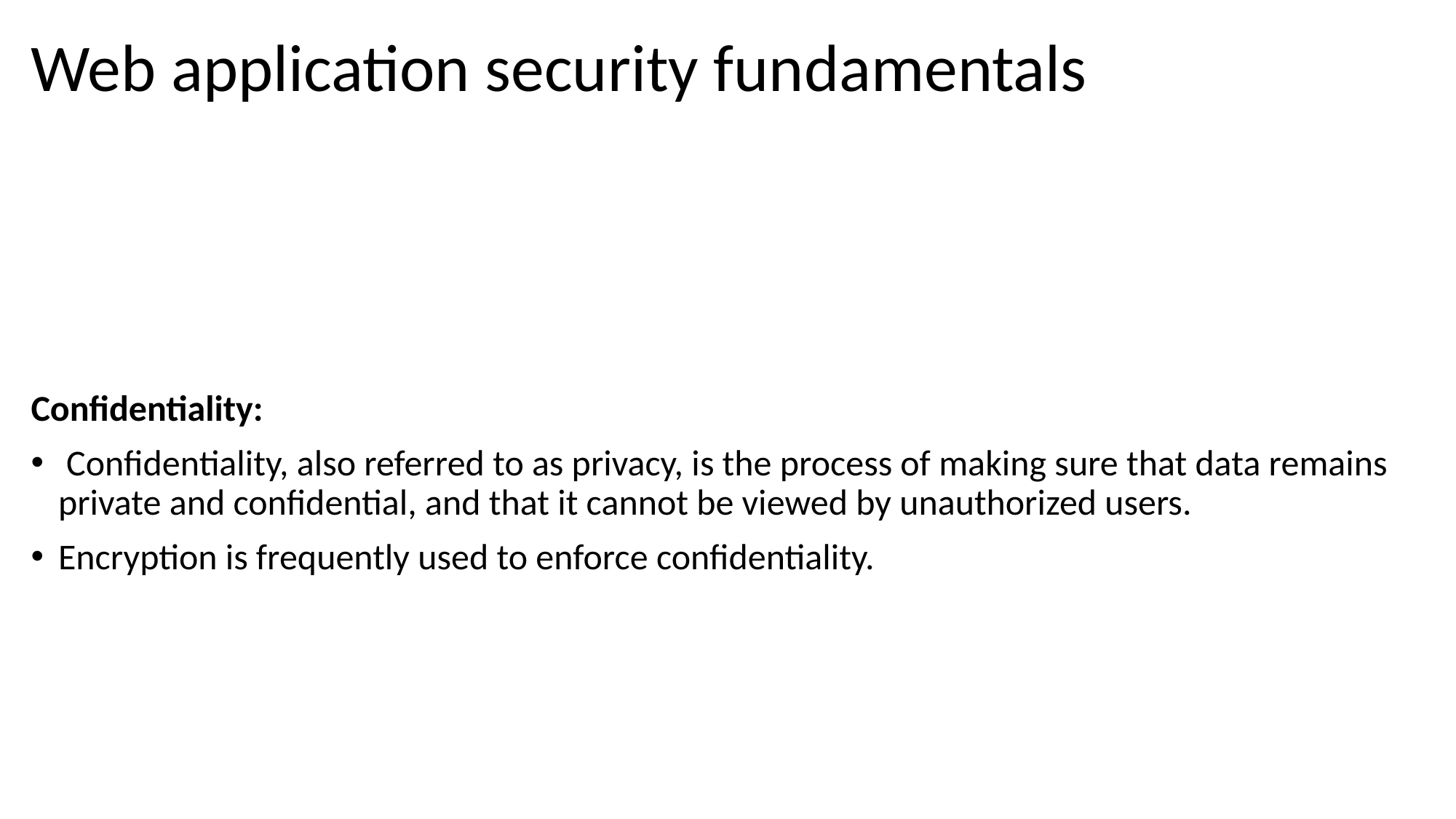

# Web application security fundamentals
Confidentiality:
 Confidentiality, also referred to as privacy, is the process of making sure that data remains private and confidential, and that it cannot be viewed by unauthorized users.
Encryption is frequently used to enforce confidentiality.